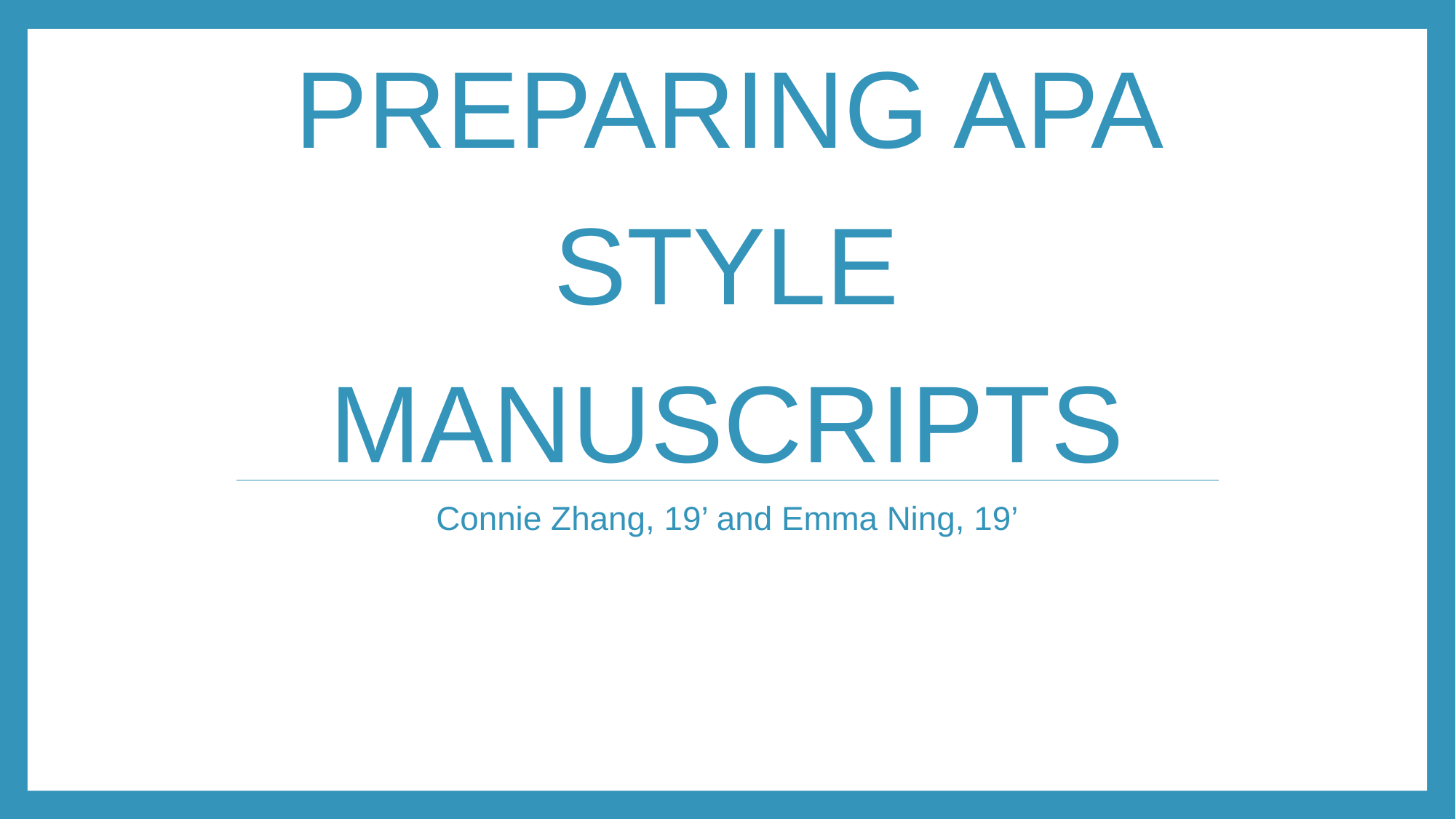

# Preparing APA Style Manuscripts
Connie Zhang, 19’ and Emma Ning, 19’